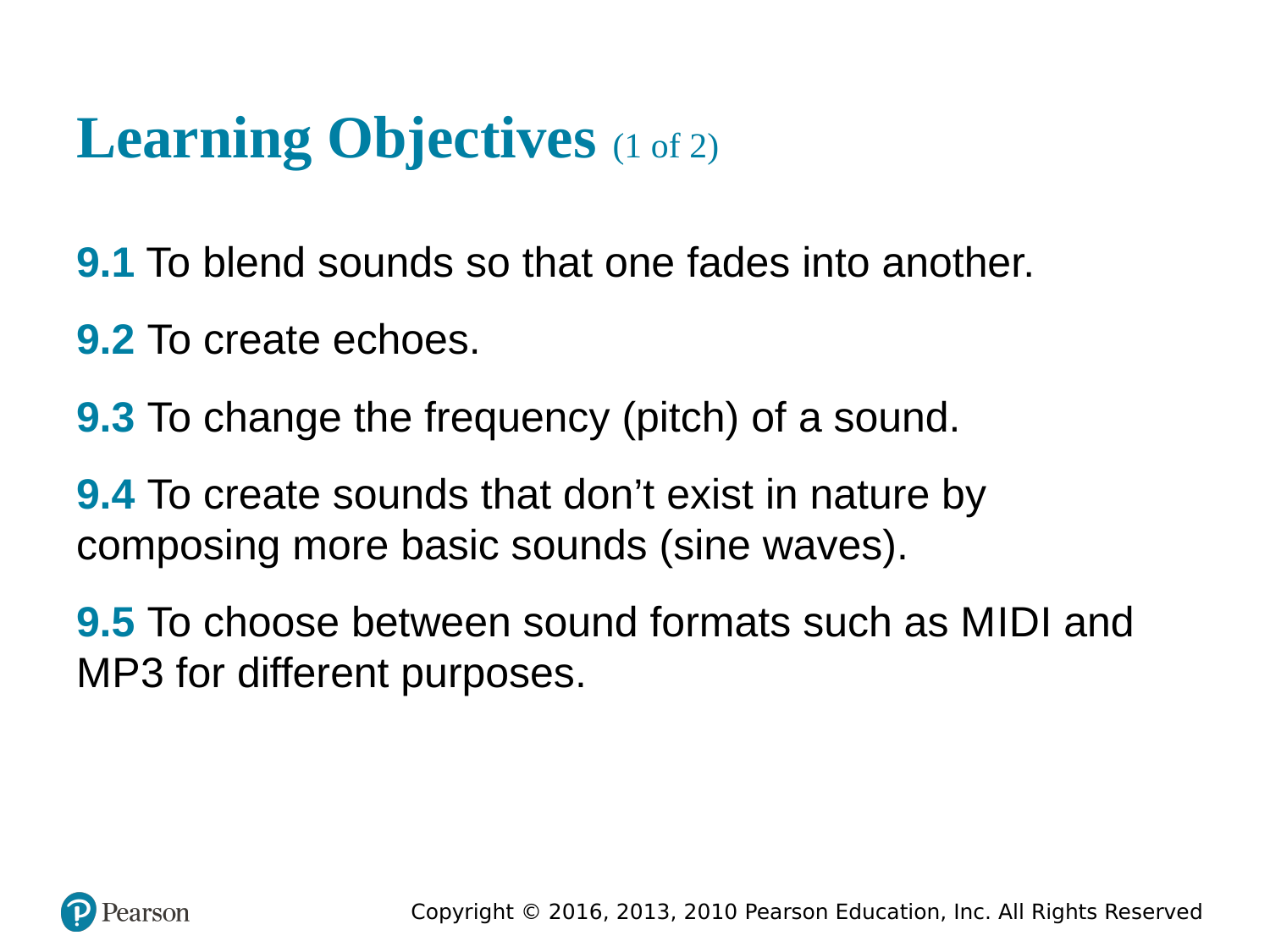

# Learning Objectives (1 of 2)
9.1 To blend sounds so that one fades into another.
9.2 To create echoes.
9.3 To change the frequency (pitch) of a sound.
9.4 To create sounds that don’t exist in nature by composing more basic sounds (sine waves).
9.5 To choose between sound formats such as M I D I and M P 3 for different purposes.